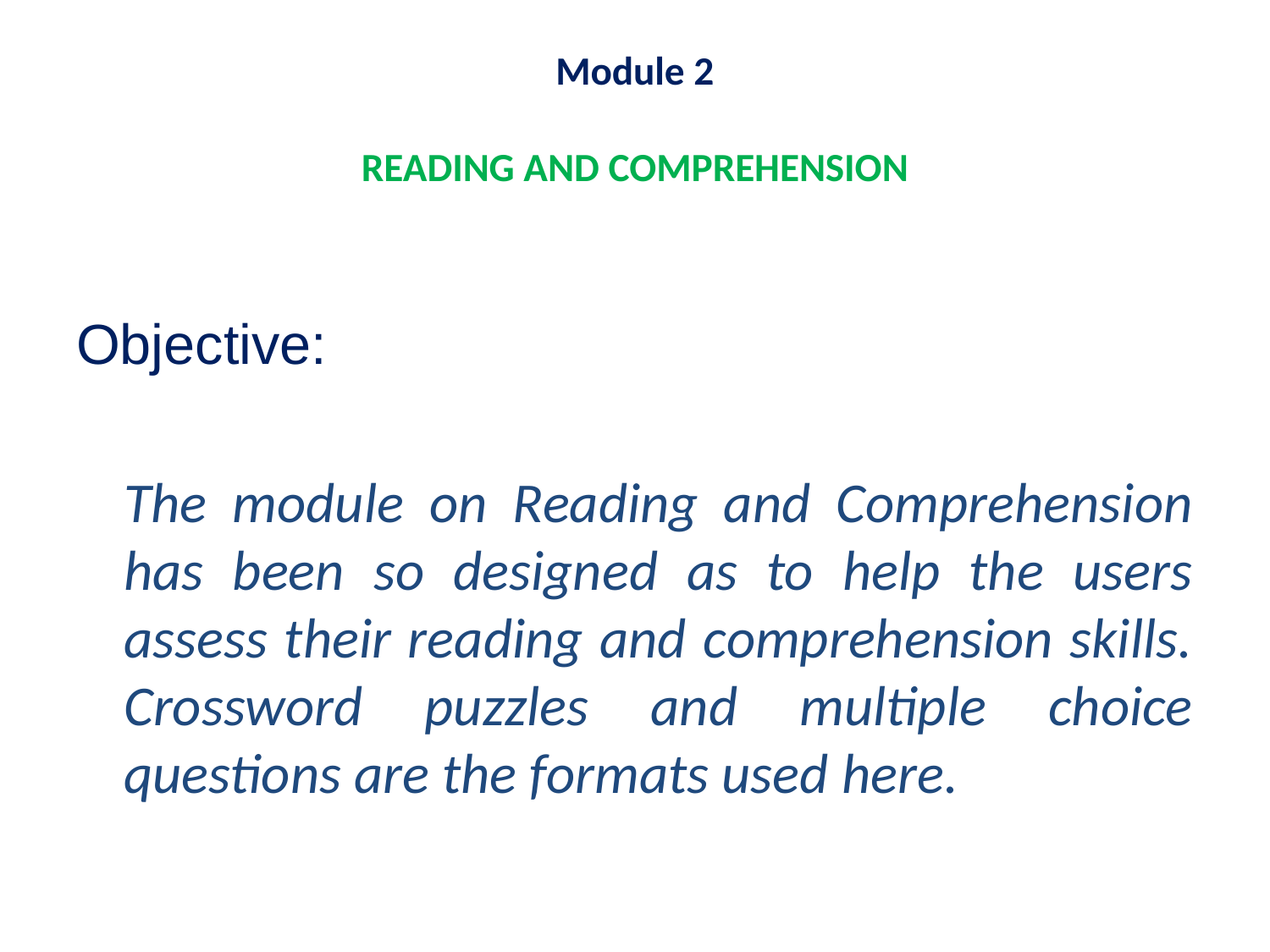

# Module 2 READING AND COMPREHENSION

Objective:

	The module on Reading and Comprehension has been so designed as to help the users assess their reading and comprehension skills. Crossword puzzles and multiple choice questions are the formats used here.